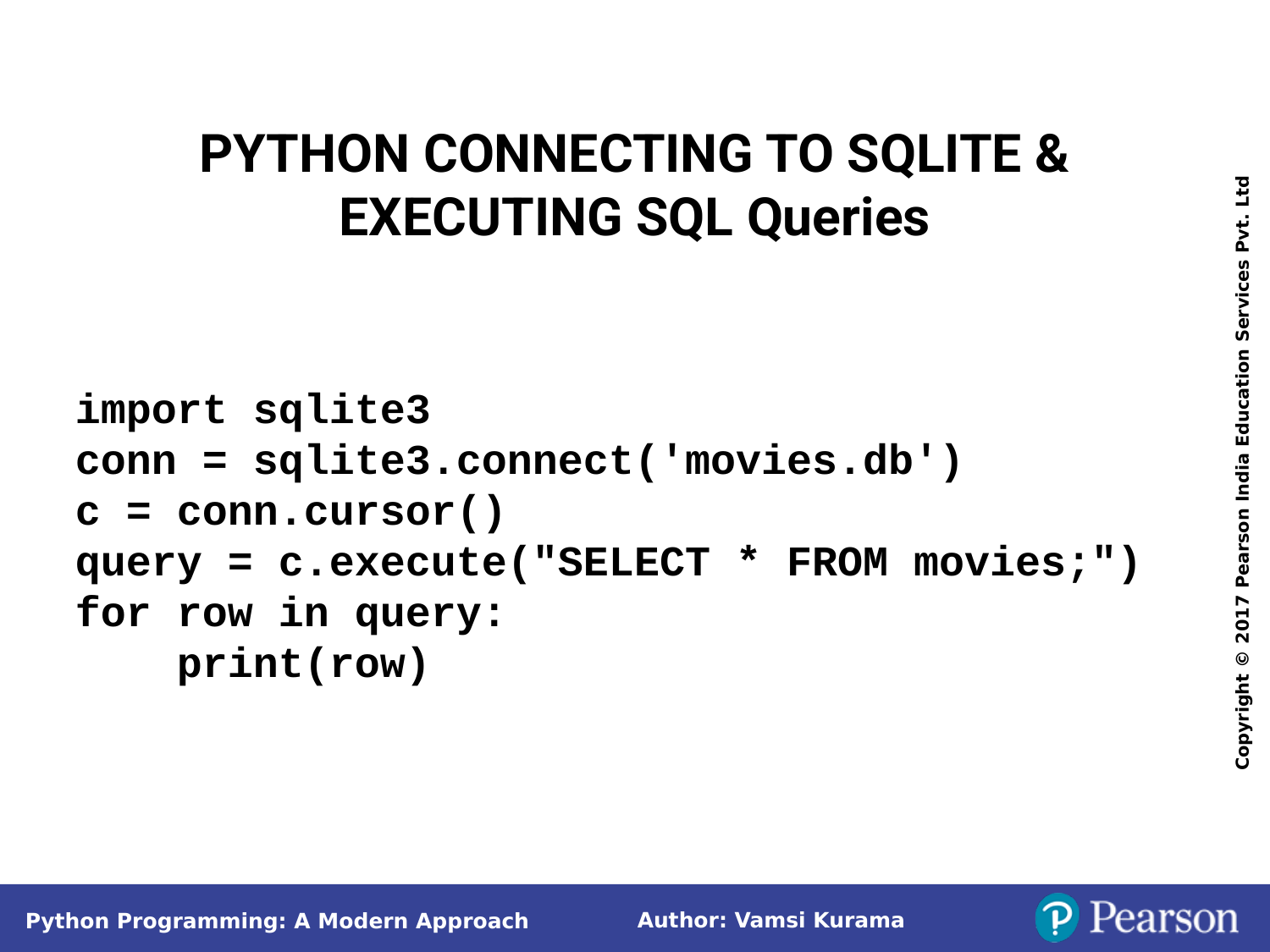

PYTHON CONNECTING TO SQLITE & EXECUTING SQL Queries
import sqlite3
conn = sqlite3.connect('movies.db')
c = conn.cursor()
query = c.execute("SELECT * FROM movies;")
for row in query:
    print(row)